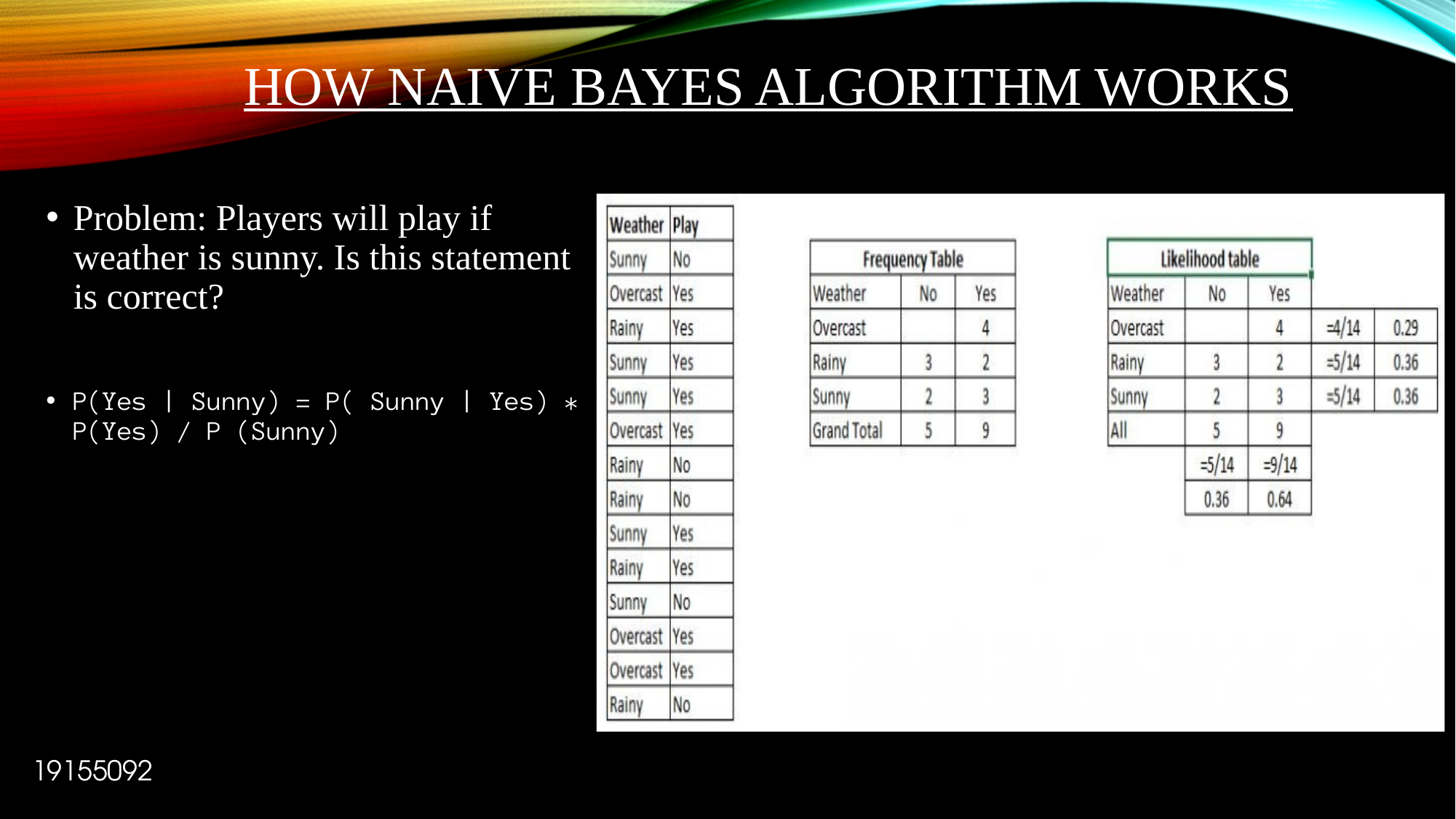

# How Naive Bayes algorithm works
Problem: Players will play if weather is sunny. Is this statement is correct?

P(Yes | Sunny) = P( Sunny | Yes) * P(Yes) / P (Sunny)

19155092